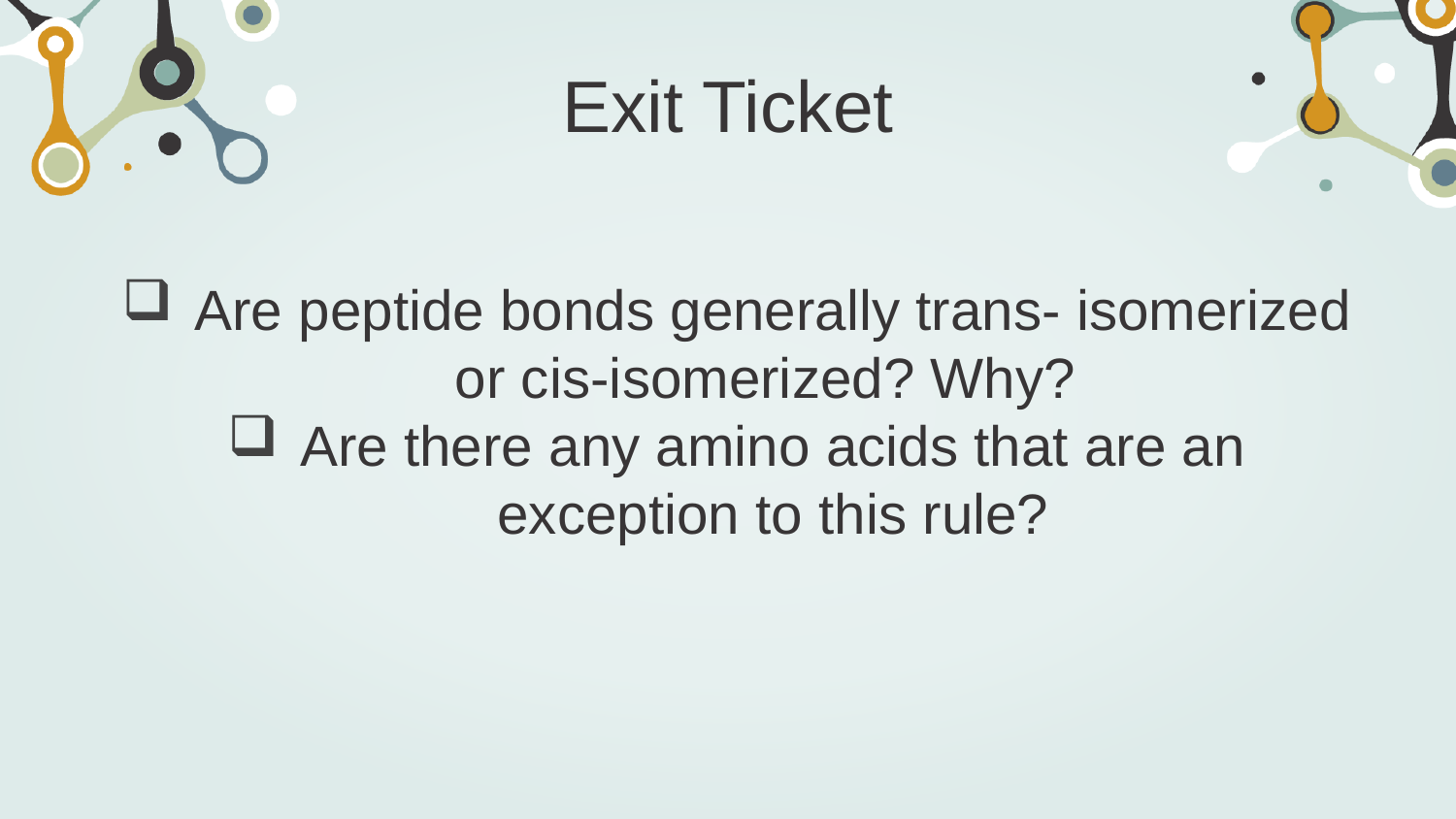

# Exit Ticket
Are peptide bonds generally trans- isomerized or cis-isomerized? Why?
Are there any amino acids that are an exception to this rule?